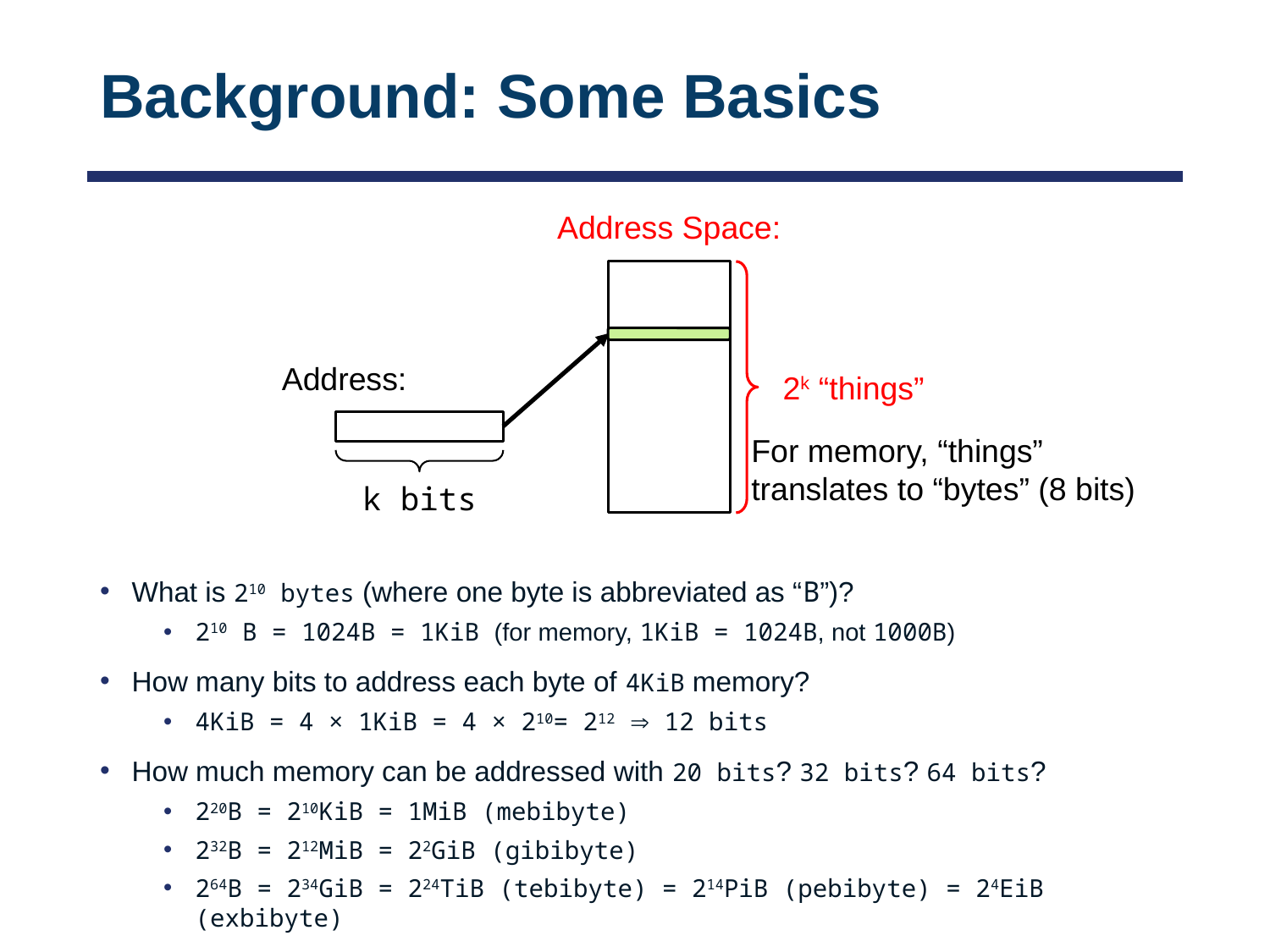

# Background: Some Basics
Address Space:

Address:
2k “things”

For memory, “things”
translates to “bytes” (8 bits)
k bits
What is 210 bytes (where one byte is abbreviated as “B”)?
210 B = 1024B = 1KiB (for memory, 1KiB = 1024B, not 1000B)
How many bits to address each byte of 4KiB memory?
4KiB = 4 × 1KiB = 4 × 210= 212 ⇒ 12 bits
How much memory can be addressed with 20 bits? 32 bits? 64 bits?
220B = 210KiB = 1MiB (mebibyte)
232B = 212MiB = 22GiB (gibibyte)
264B = 234GiB = 224TiB (tebibyte) = 214PiB (pebibyte) = 24EiB (exbibyte)